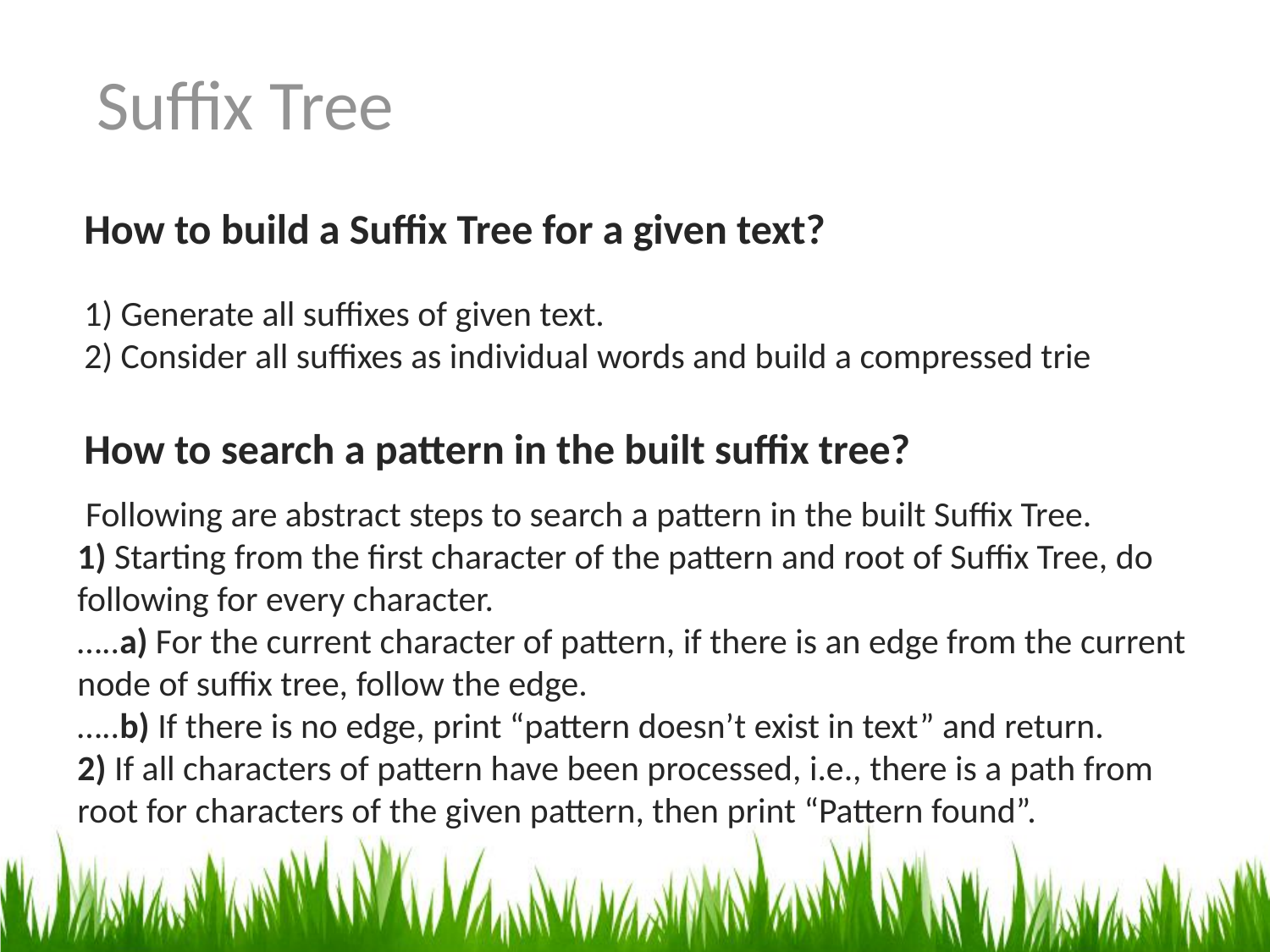

Suffix Tree
How to build a Suffix Tree for a given text?
1) Generate all suffixes of given text.
2) Consider all suffixes as individual words and build a compressed trie
How to search a pattern in the built suffix tree?
 Following are abstract steps to search a pattern in the built Suffix Tree.
1) Starting from the first character of the pattern and root of Suffix Tree, do following for every character.
…..a) For the current character of pattern, if there is an edge from the current node of suffix tree, follow the edge.
…..b) If there is no edge, print “pattern doesn’t exist in text” and return.
2) If all characters of pattern have been processed, i.e., there is a path from root for characters of the given pattern, then print “Pattern found”.